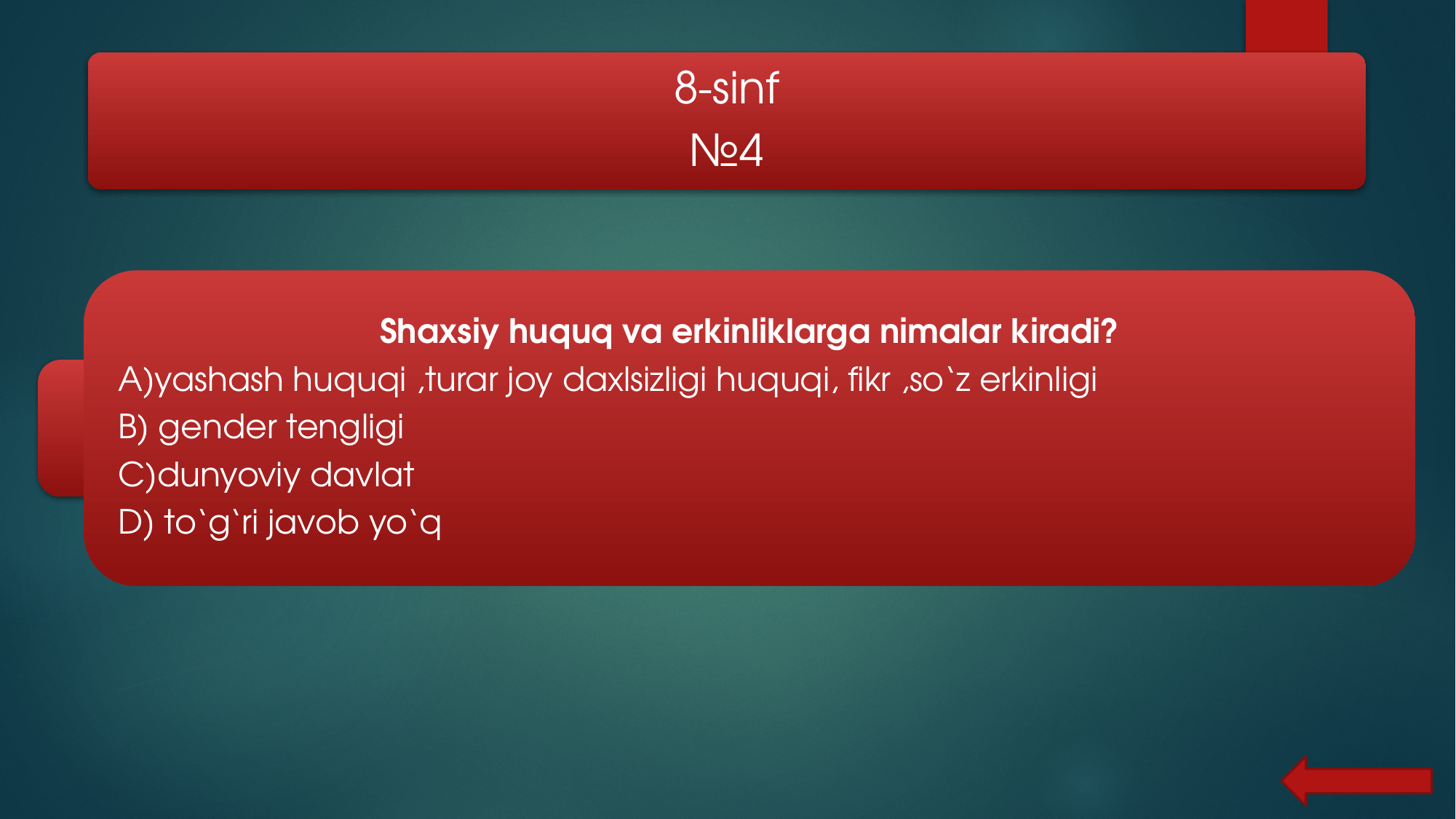

8-sinf
№4
Shaxsiy huquq va erkinliklarga nimalar kiradi?
A)yashash huquqi ,turar joy daxlsizligi huquqi, fikr ,so‘z erkinligi
B) gender tengligi
C)dunyoviy davlat
D) to‘g‘ri javob yo‘q